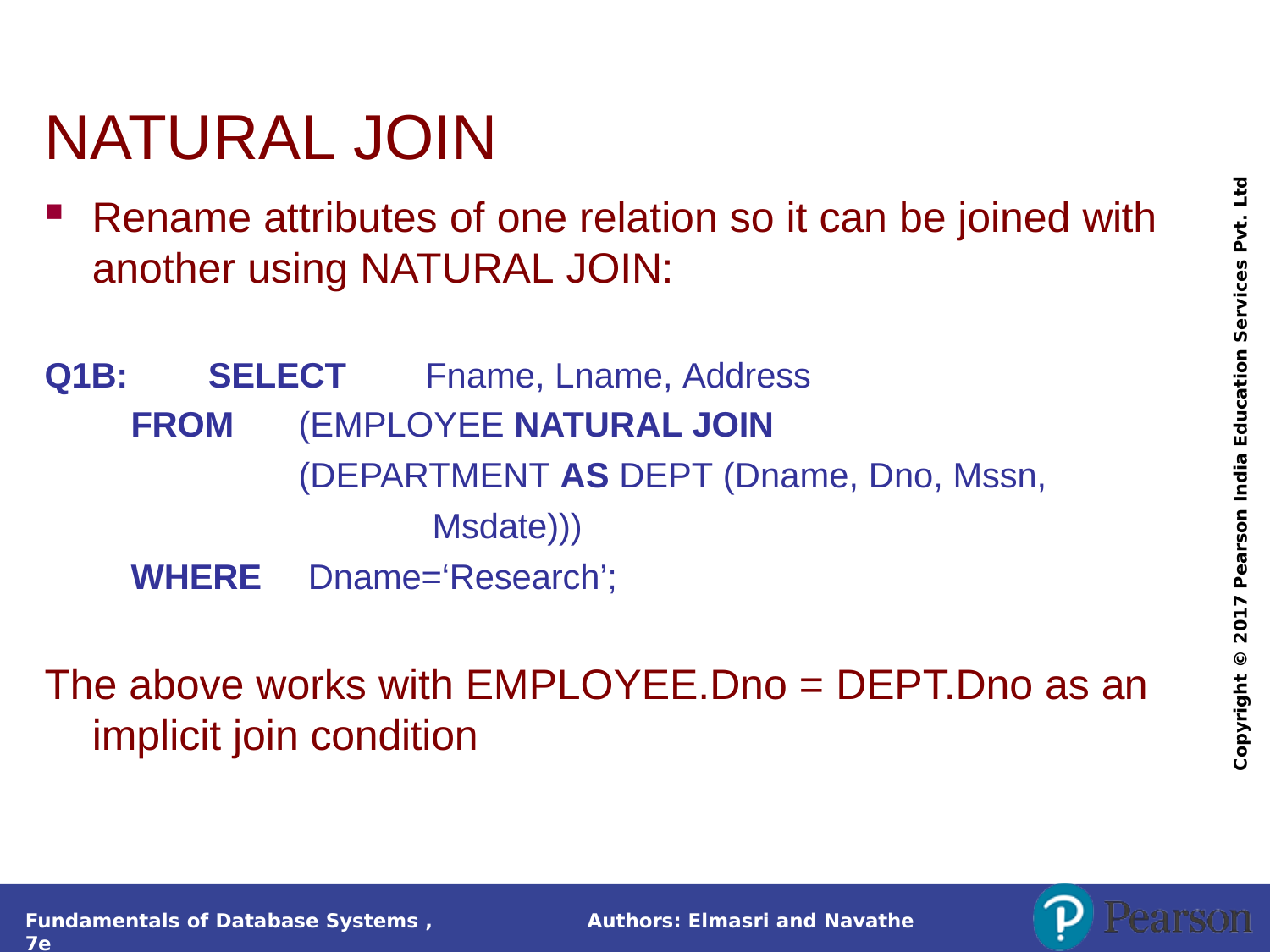

# NATURAL JOIN
Copyright © 2017 Pearson India Education Services Pvt. Ltd
Rename attributes of one relation so it can be joined with
another using NATURAL JOIN:

Q1B:	SELECT	Fname, Lname, Address
(EMPLOYEE NATURAL JOIN
(DEPARTMENT AS DEPT (Dname, Dno, Mssn,
Msdate))) Dname=‘Research’;
FROM
WHERE
The above works with EMPLOYEE.Dno = DEPT.Dno as an implicit join condition
Authors: Elmasri and Navathe
Fundamentals of Database Systems , 7e